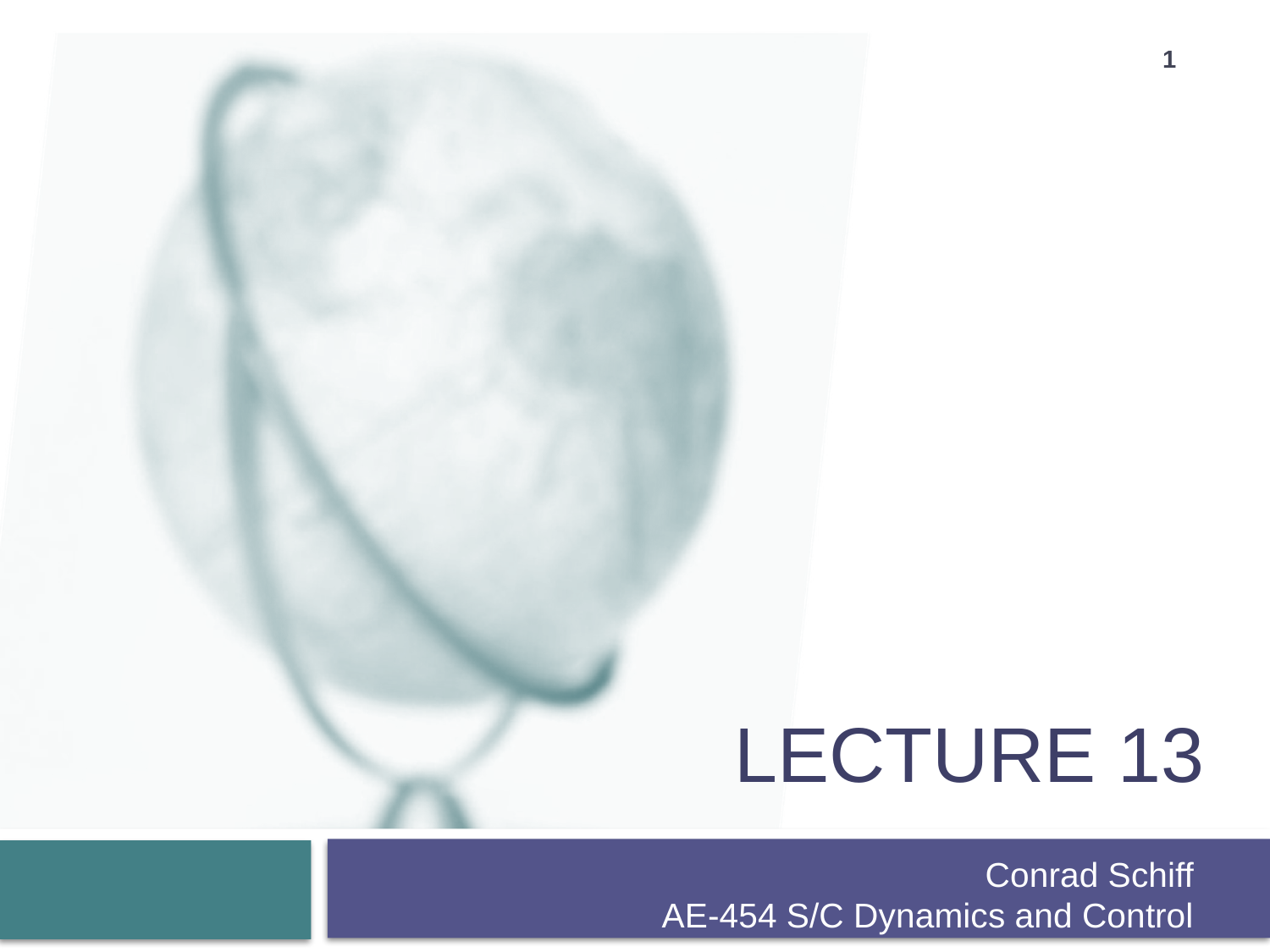

1
# Lecture 13
Conrad Schiff
AE-454 S/C Dynamics and Control